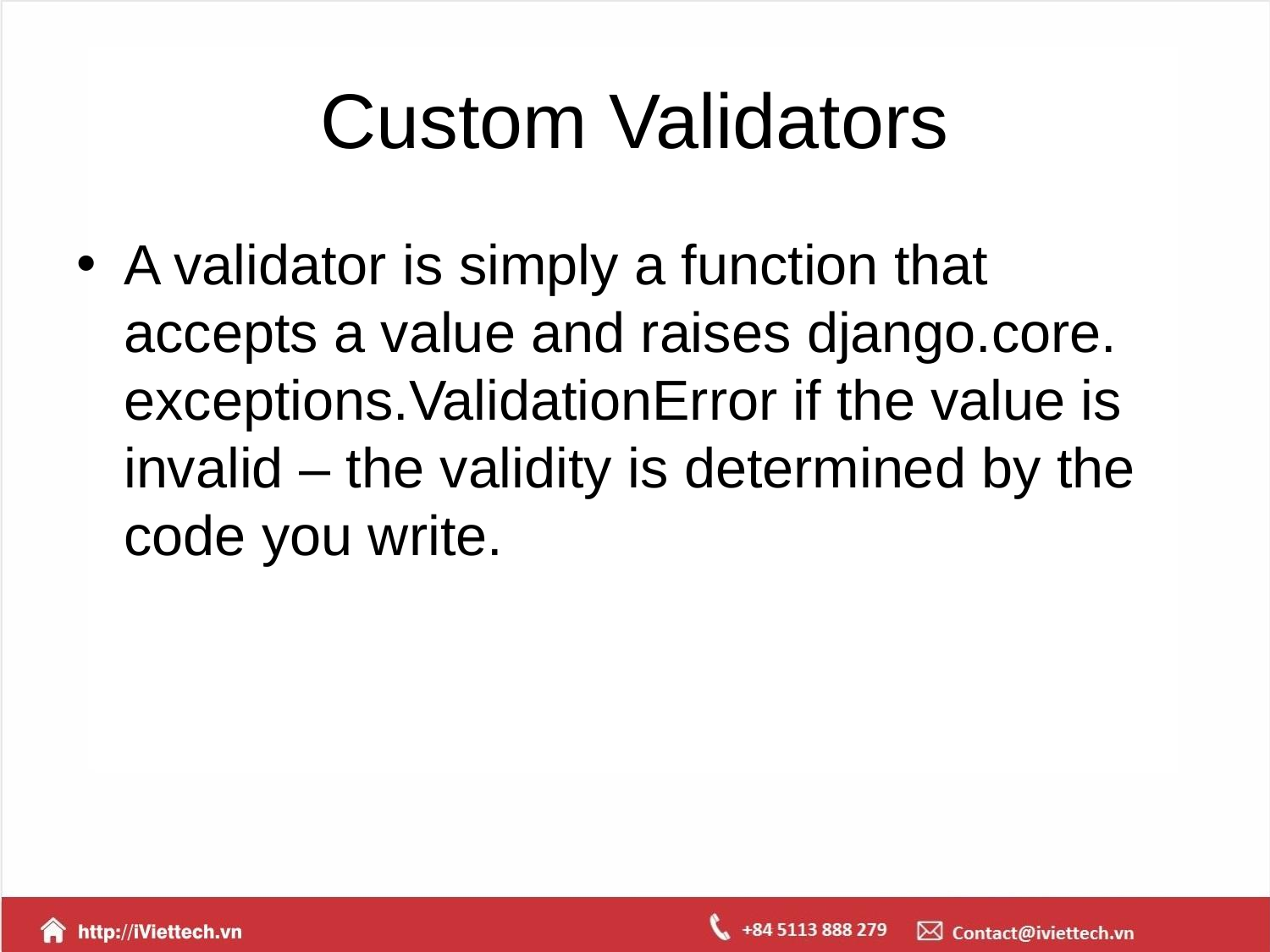

# Custom Validators
A validator is simply a function that accepts a value and raises django.core. exceptions.ValidationError if the value is invalid – the validity is determined by the code you write.